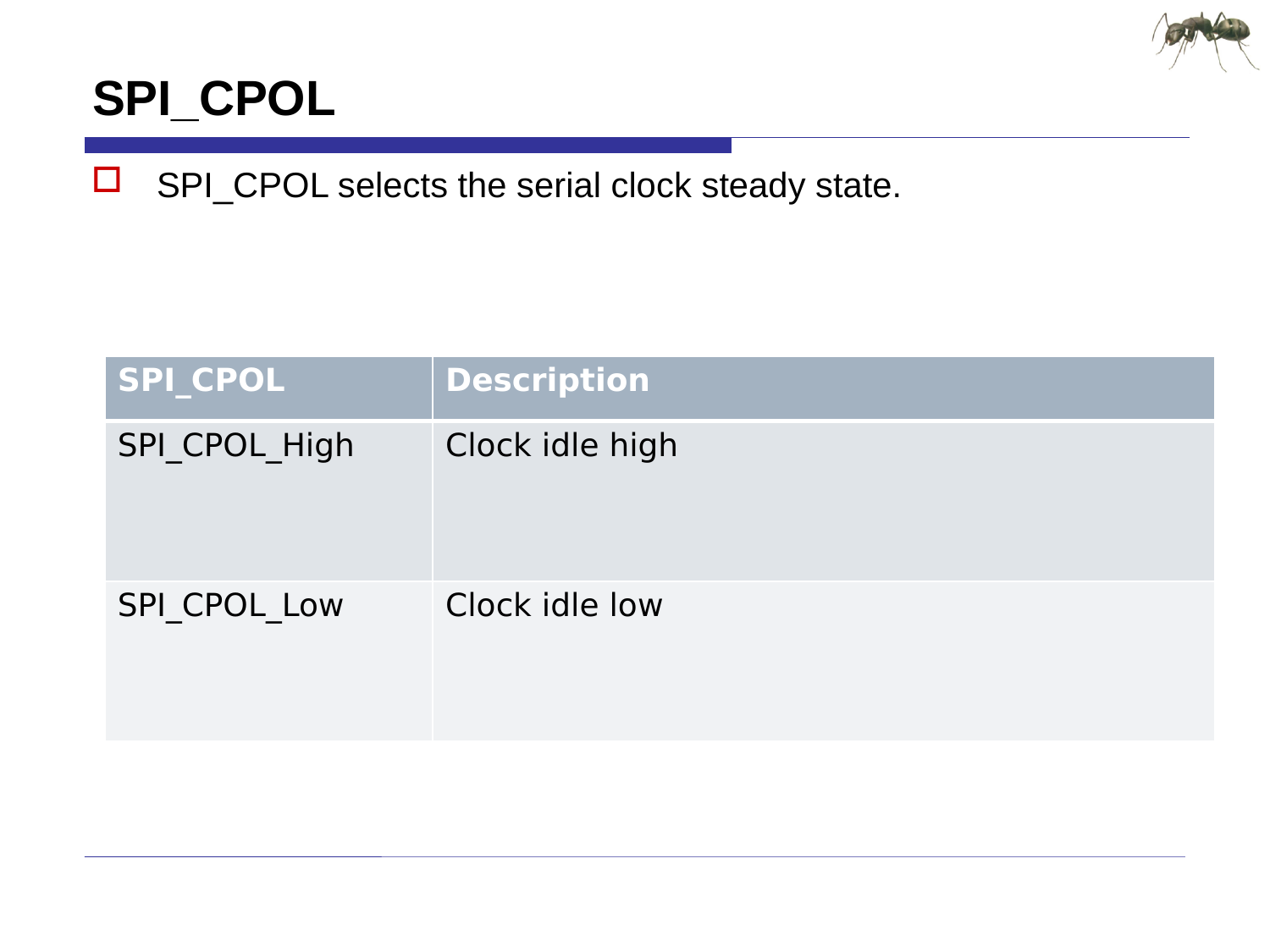

# SPI_CPOL
SPI_CPOL selects the serial clock steady state.
| SPI\_CPOL | Description |
| --- | --- |
| SPI\_CPOL\_High | Clock idle high |
| SPI\_CPOL\_Low | Clock idle low |